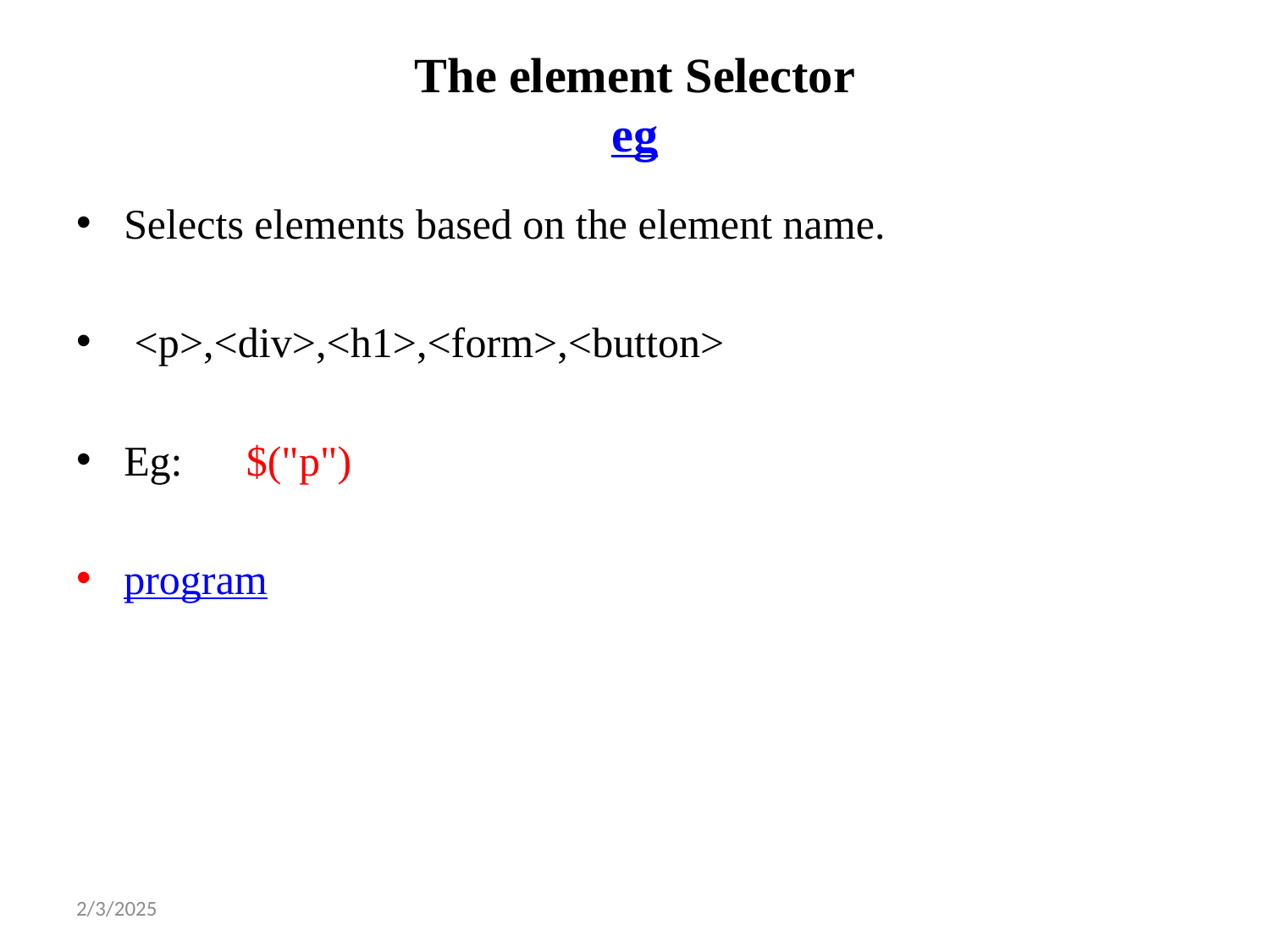

# The element Selector eg
Selects elements based on the element name.

 <p>,<div>,<h1>,<form>,<button>

Eg:      $("p")

program
2/3/2025